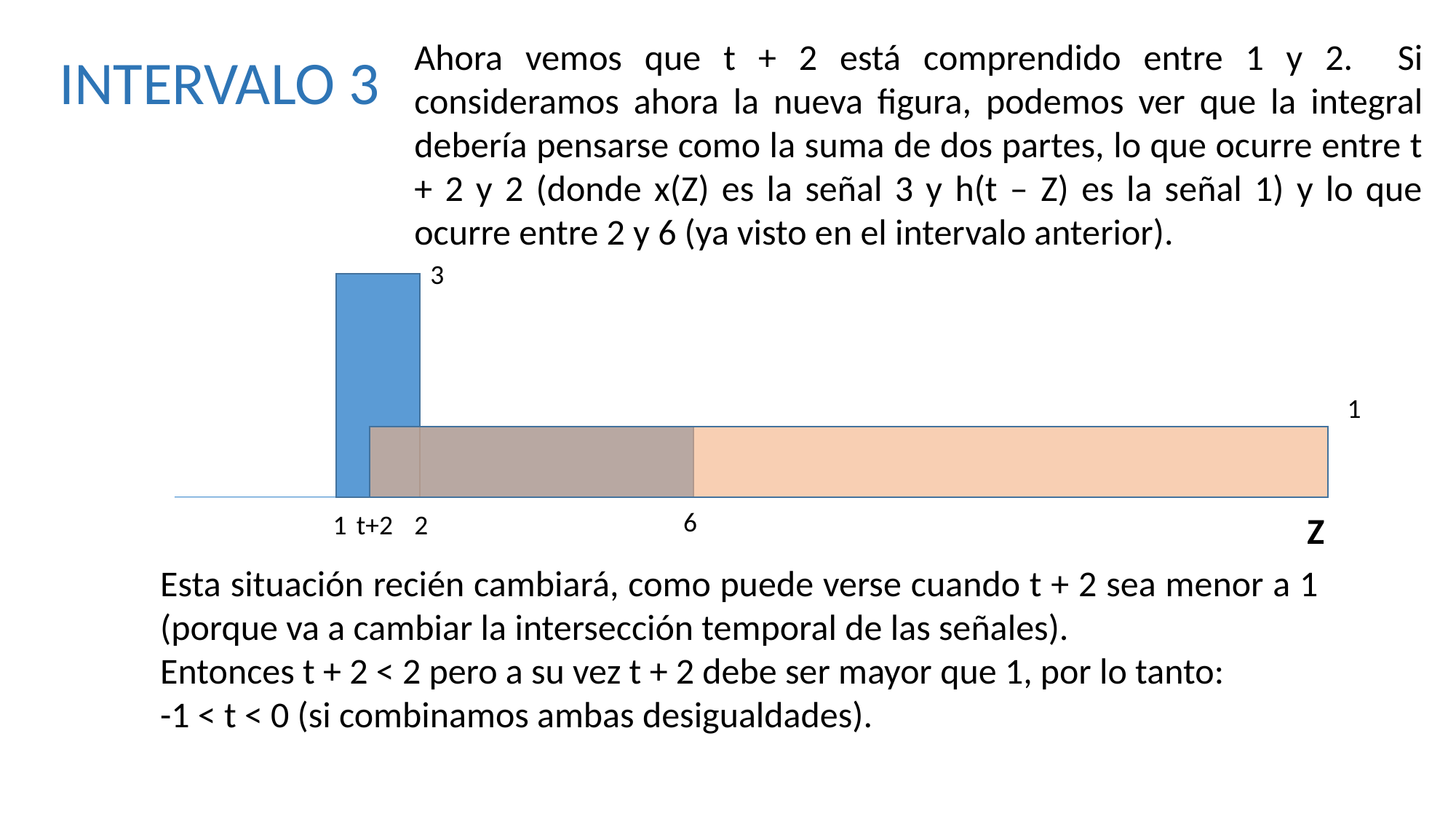

Ahora vemos que t + 2 está comprendido entre 1 y 2.  Si consideramos ahora la nueva figura, podemos ver que la integral debería pensarse como la suma de dos partes, lo que ocurre entre t + 2 y 2 (donde x(Z) es la señal 3 y h(t – Z) es la señal 1) y lo que ocurre entre 2 y 6 (ya visto en el intervalo anterior).
INTERVALO 3
3

1

6
t+2
1
2
Z
Esta situación recién cambiará, como puede verse cuando t + 2 sea menor a 1 (porque va a cambiar la intersección temporal de las señales).
Entonces t + 2 < 2 pero a su vez t + 2 debe ser mayor que 1, por lo tanto:
-1 < t < 0 (si combinamos ambas desigualdades).